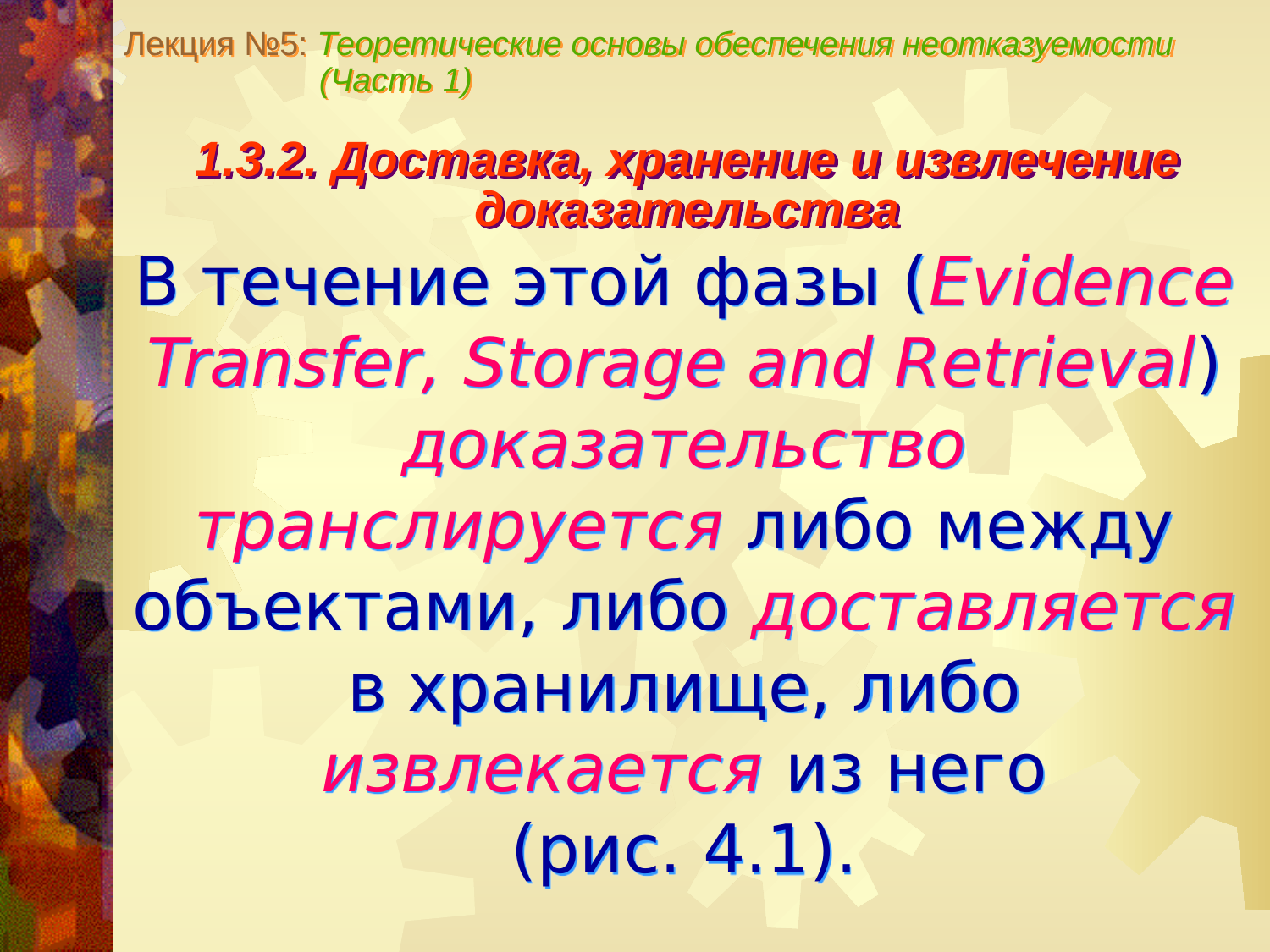

Лекция №5: Теоретические основы обеспечения неотказуемости
                       (Часть 1)
1.3.2. Доставка, хранение и извлечение доказательства
В течение этой фазы (Evidence Transfer, Storage and Retrieval) доказательство транслируется либо между объектами, либо доставляется в хранилище, либо извлекается из него
(рис. 4.1).